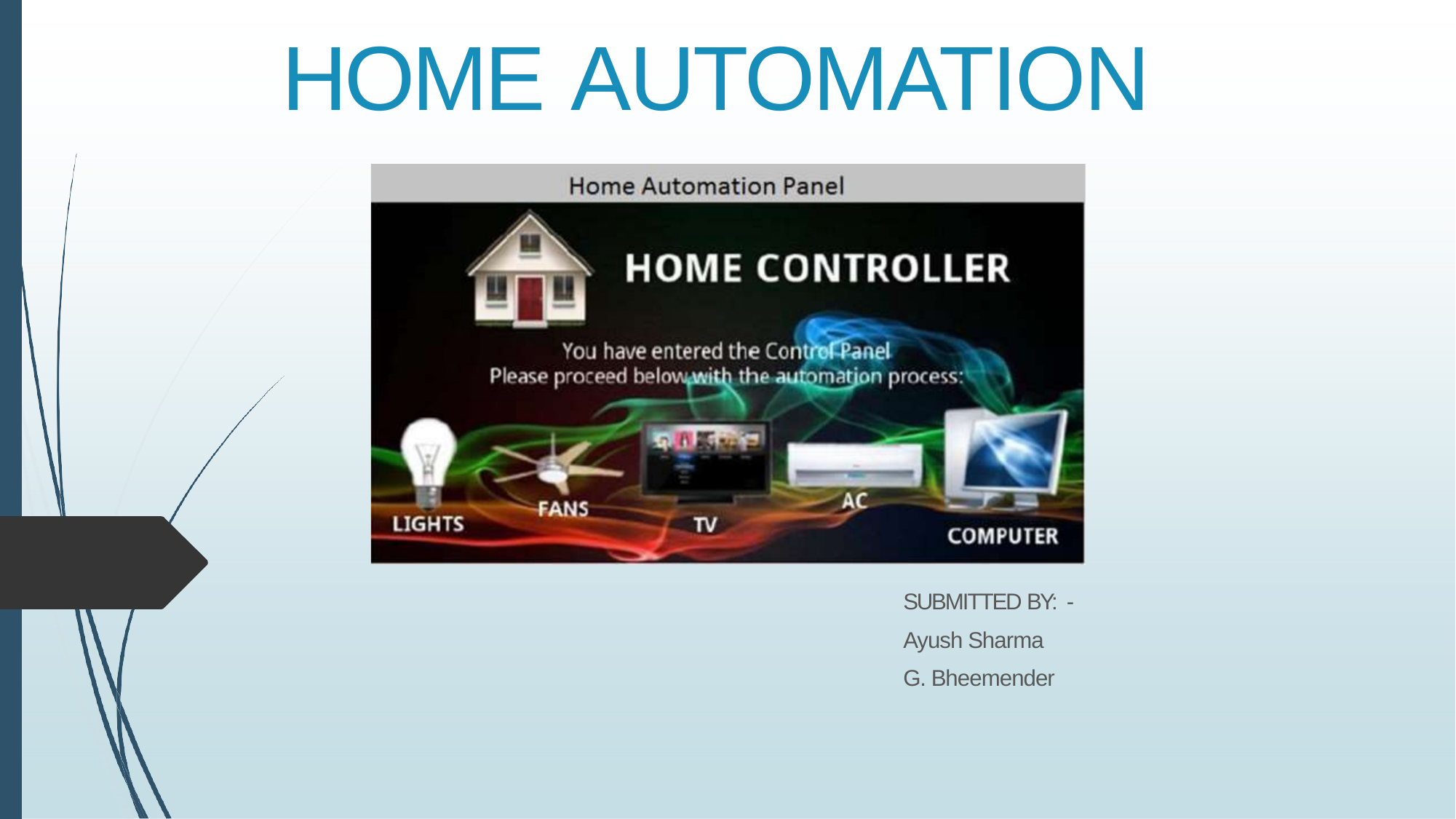

# HOME AUTOMATION

SUBMITTED BY:  -
Ayush Sharma
G. Bheemender